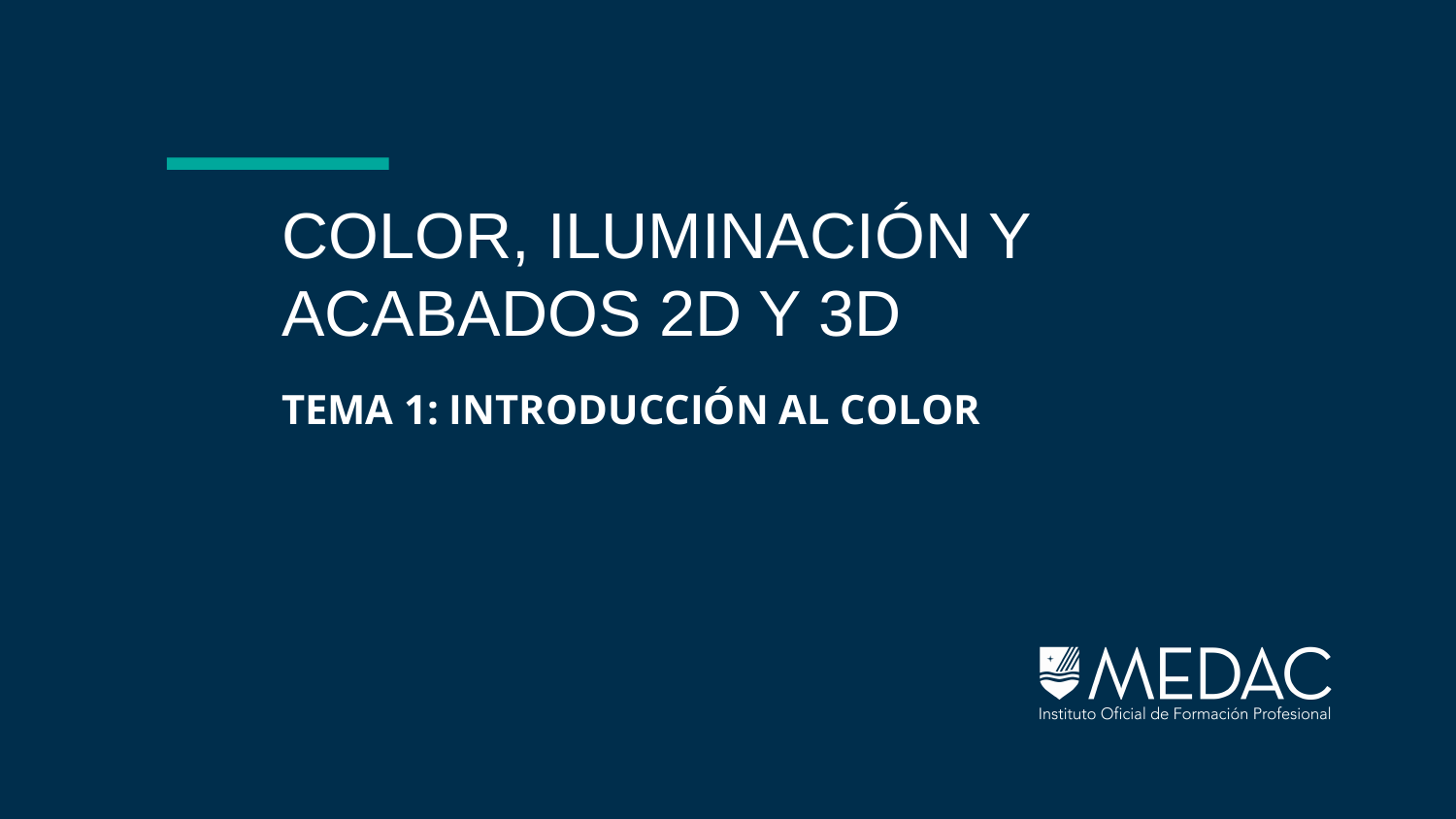

# COLOR, ILUMINACIÓN Y ACABADOS 2D Y 3D
TEMA 1: INTRODUCCIÓN AL COLOR